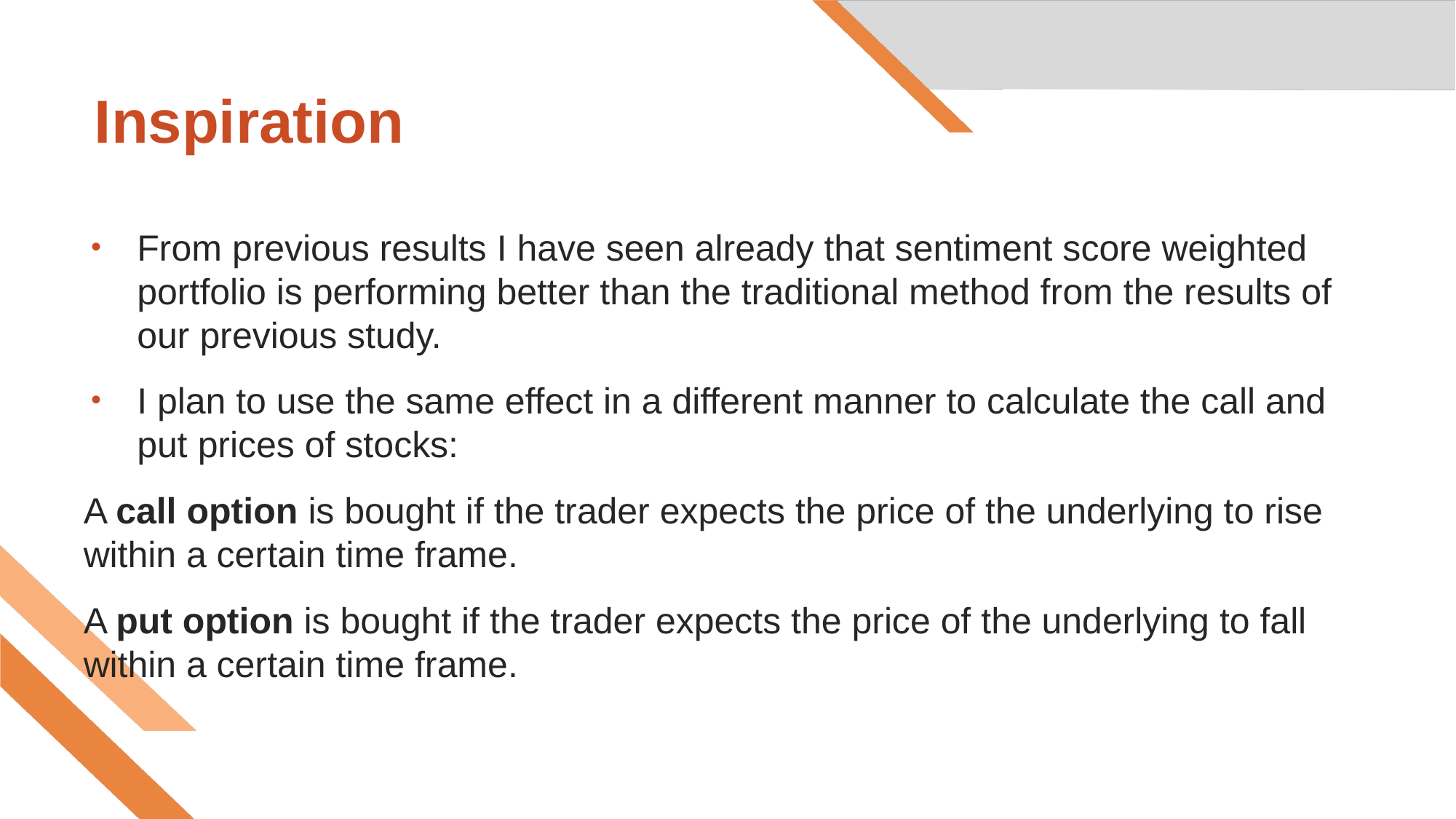

# Inspiration
From previous results I have seen already that sentiment score weighted portfolio is performing better than the traditional method from the results of our previous study.
I plan to use the same effect in a different manner to calculate the call and put prices of stocks:
A call option is bought if the trader expects the price of the underlying to rise within a certain time frame.
A put option is bought if the trader expects the price of the underlying to fall within a certain time frame.